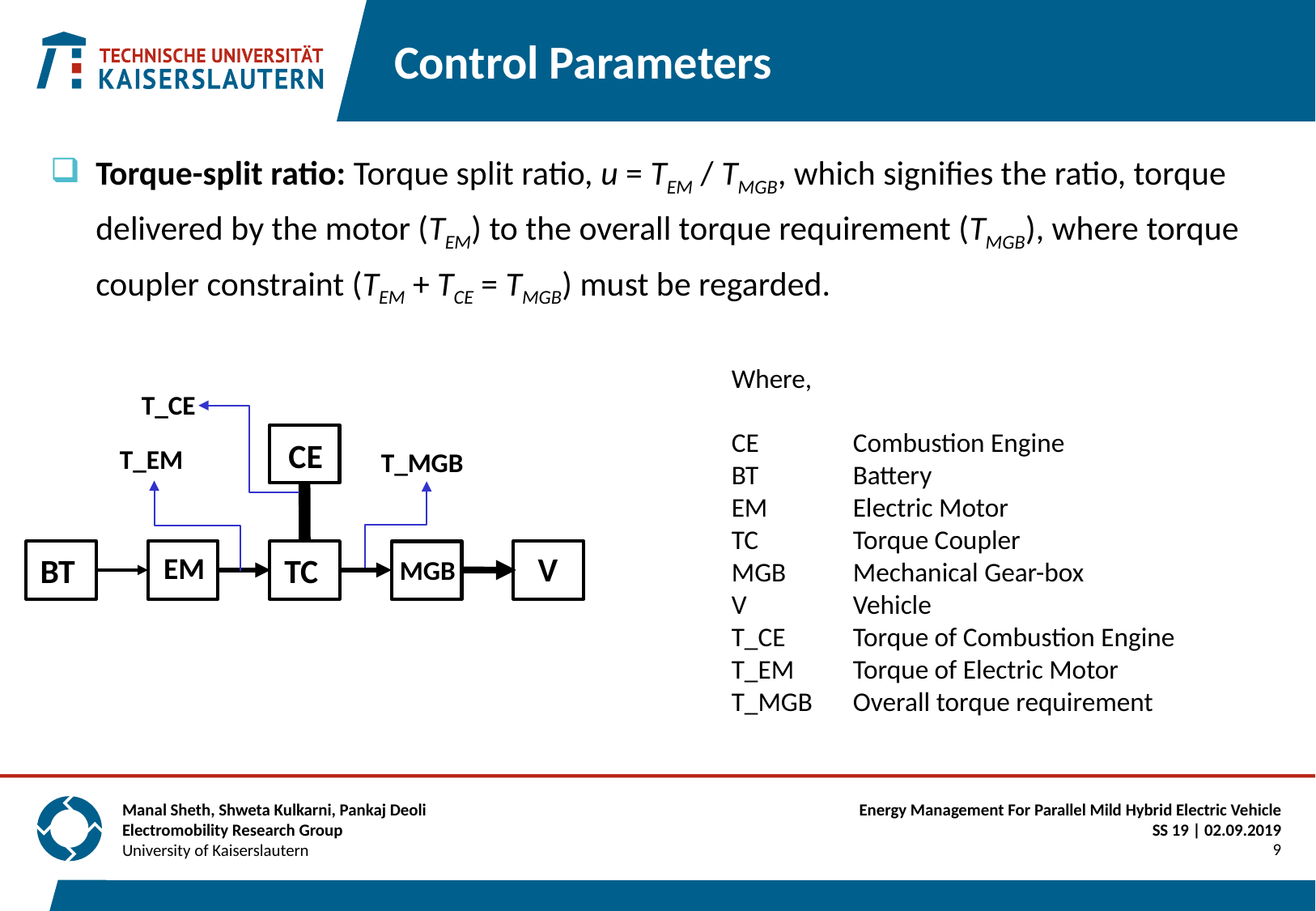

# Control Parameters
Torque-split ratio: Torque split ratio, u = TEM / TMGB, which signifies the ratio, torque delivered by the motor (TEM) to the overall torque requirement (TMGB), where torque coupler constraint (TEM + TCE = TMGB) must be regarded.

Where,

CE	Combustion Engine
BT	Battery
EM	Electric Motor
TC	Torque Coupler
MGB	Mechanical Gear-box
V	Vehicle
T_CE	Torque of Combustion Engine
T_EM	Torque of Electric Motor
T_MGB	Overall torque requirement
T_CE

CE
T_EM
T_MGB

V
EM
BT
TC
MGB